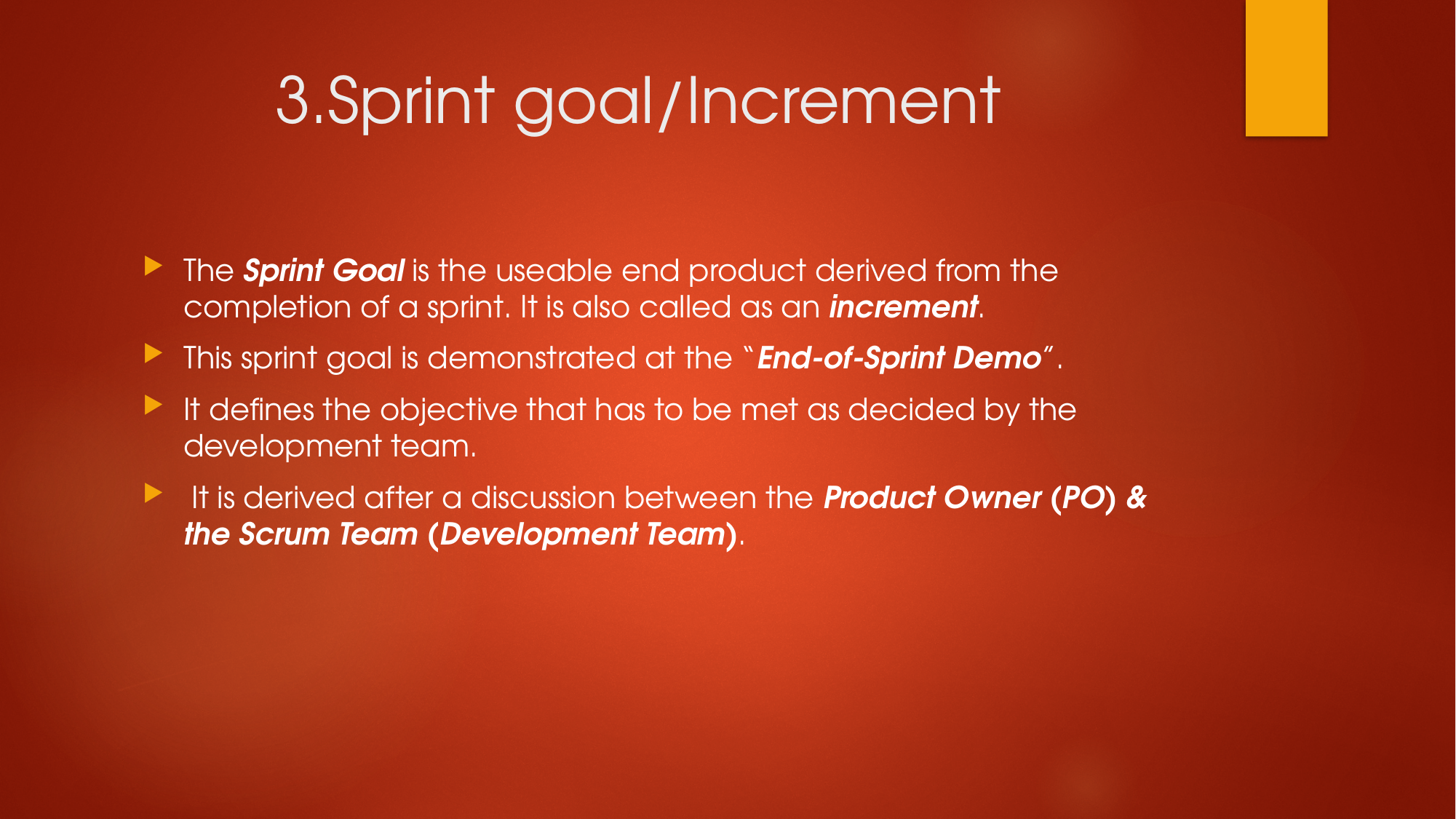

# 3.Sprint goal/Increment
The Sprint Goal is the useable end product derived from the completion of a sprint. It is also called as an increment.
This sprint goal is demonstrated at the “End-of-Sprint Demo”.
It defines the objective that has to be met as decided by the development team.
 It is derived after a discussion between the Product Owner (PO) & the Scrum Team (Development Team).